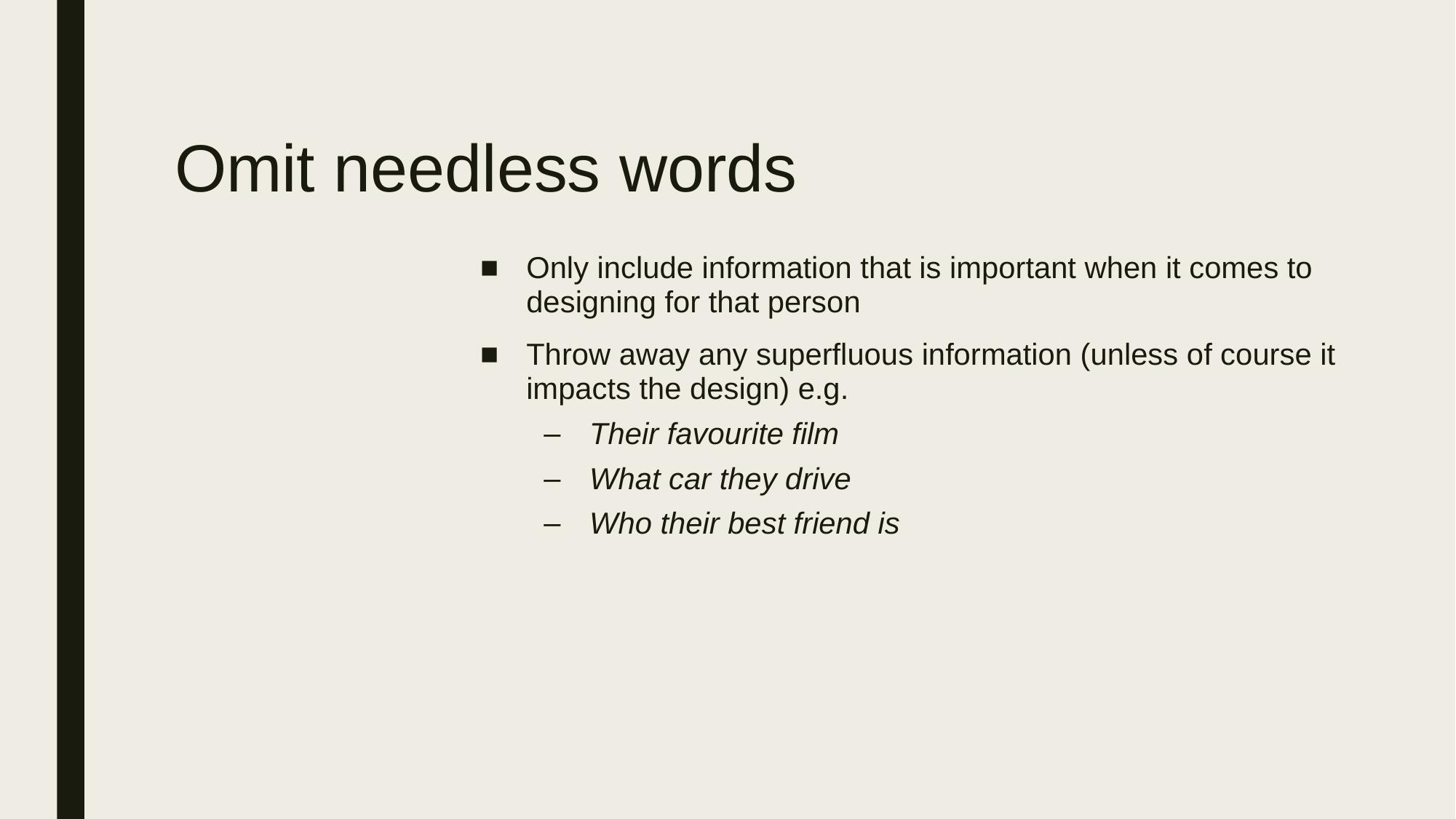

# Omit needless words

Only include information that is important when it comes to designing for that person
Throw away any superfluous information (unless of course it impacts the design) e.g.
Their favourite film
What car they drive
Who their best friend is